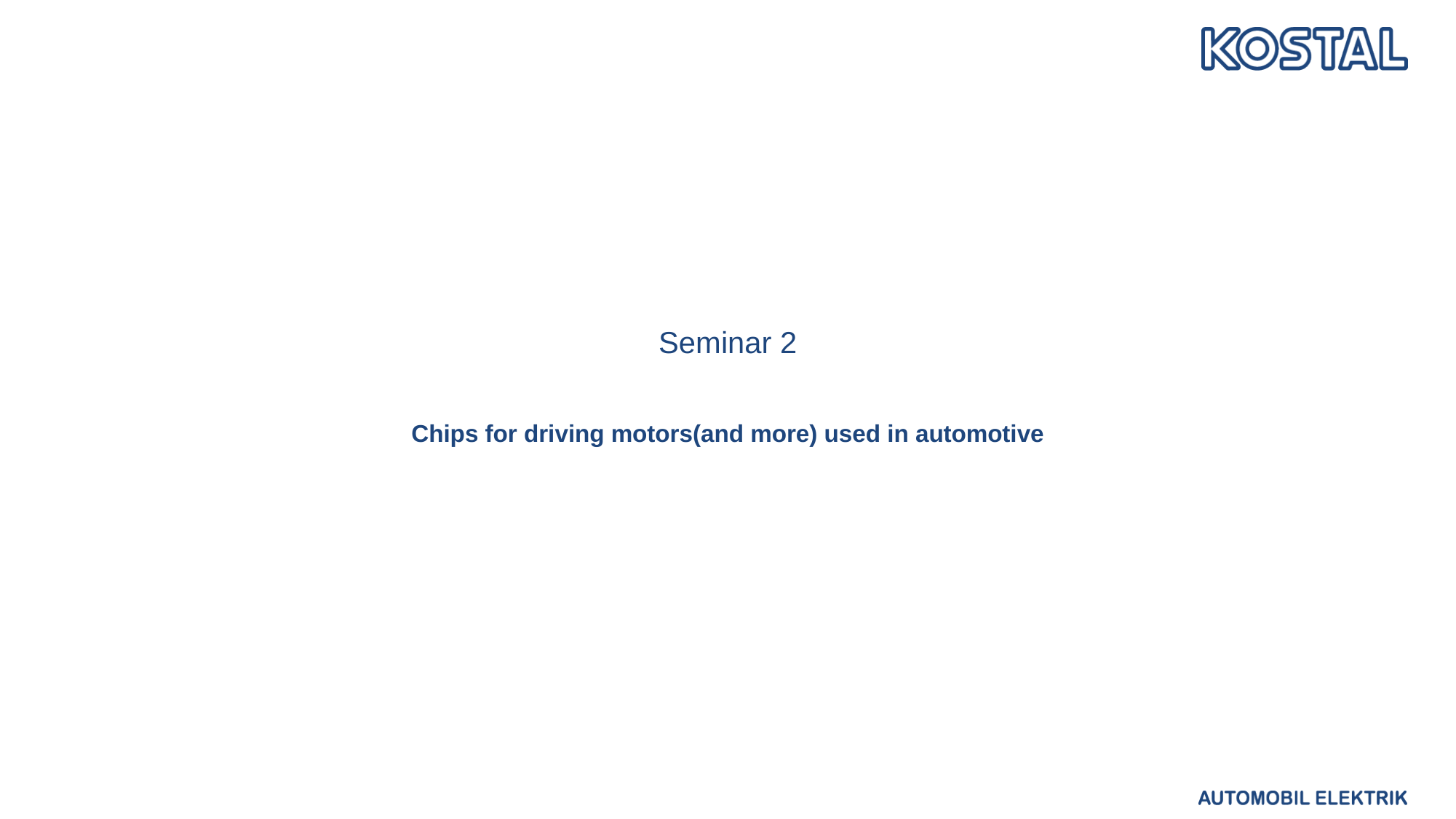

# Seminar 2
Chips for driving motors(and more) used in automotive